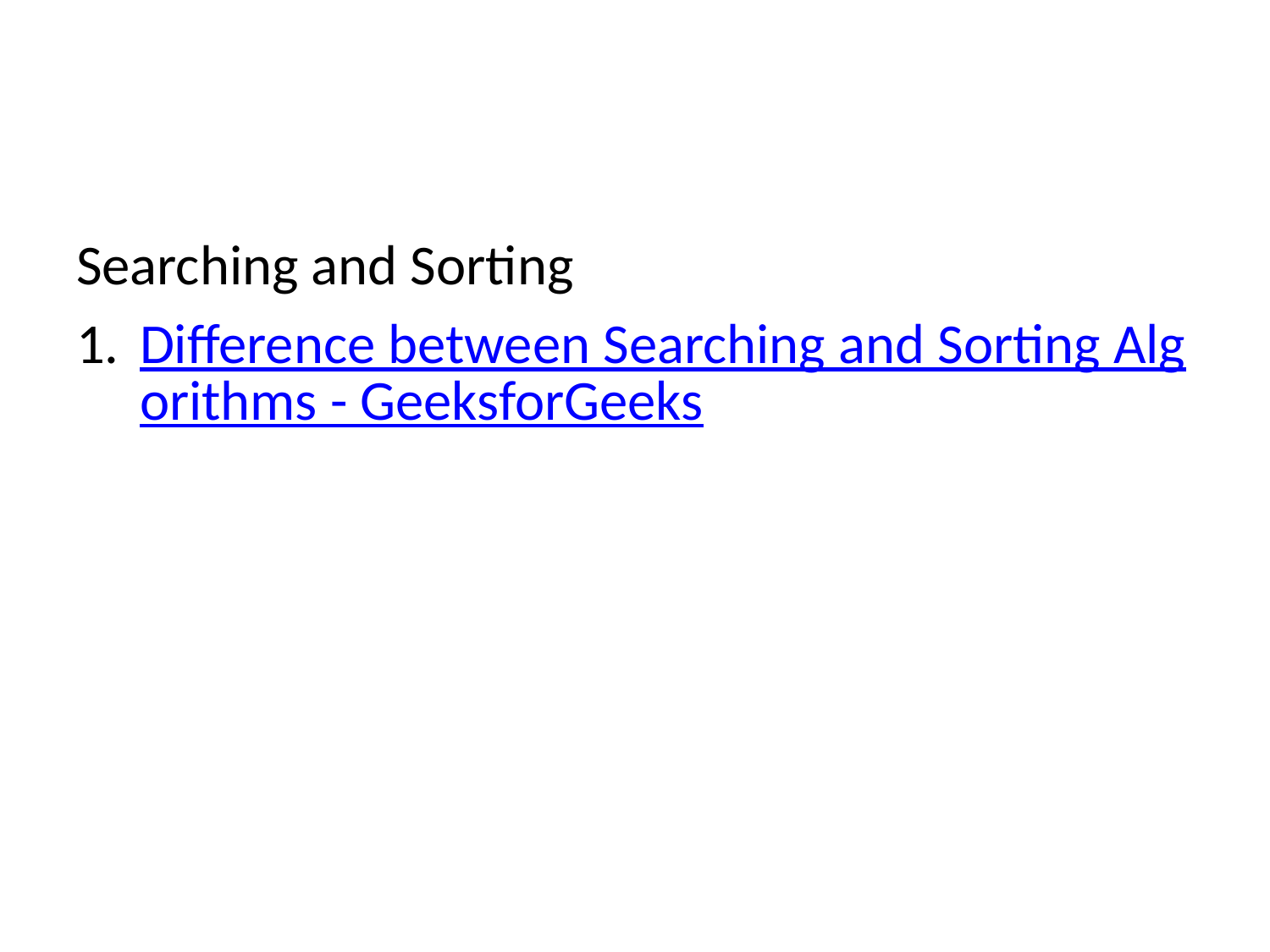

Searching and Sorting
Difference between Searching and Sorting Algorithms - GeeksforGeeks